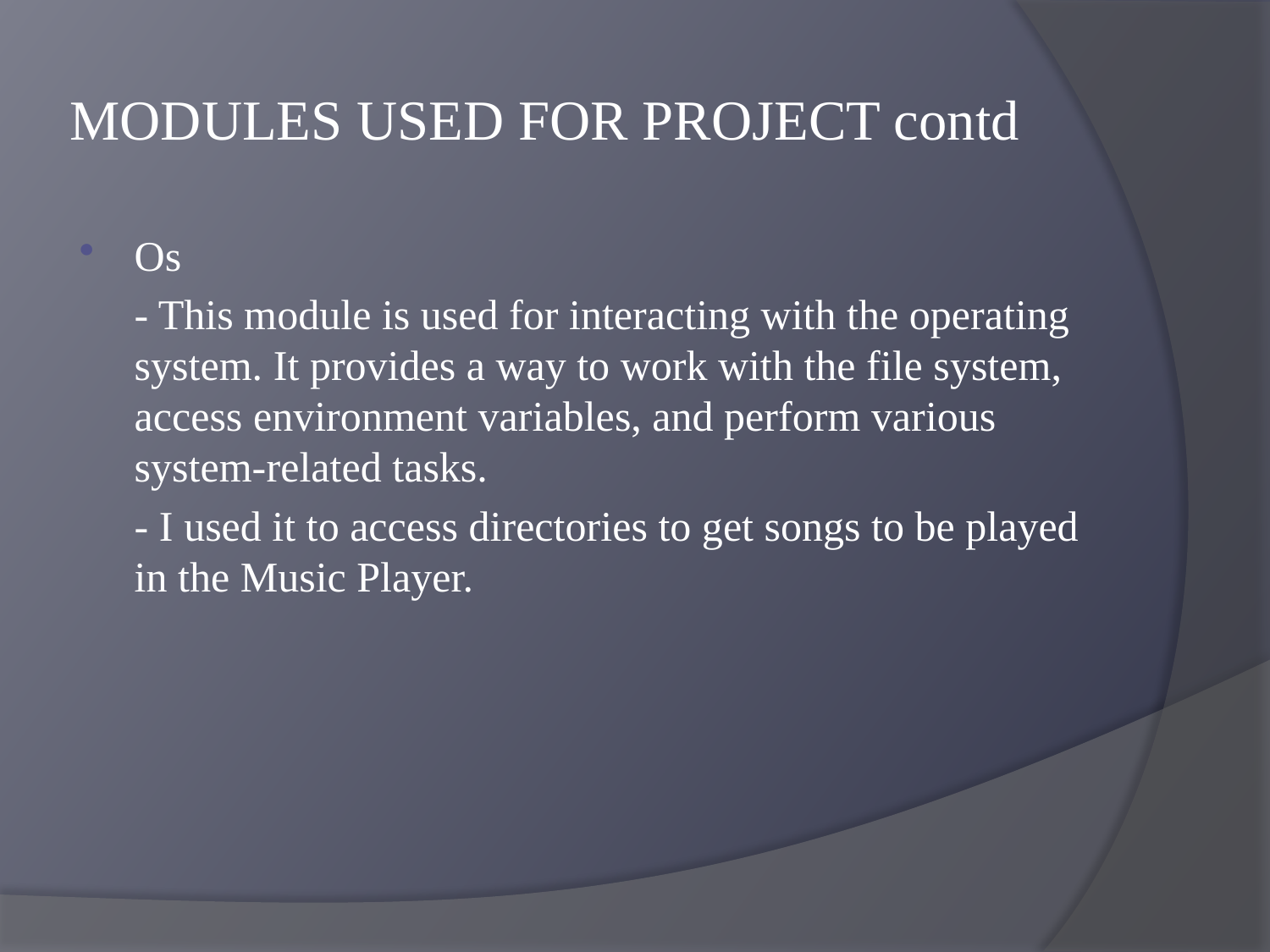

# MODULES USED FOR PROJECT contd
Os
	- This module is used for interacting with the operating system. It provides a way to work with the file system, access environment variables, and perform various system-related tasks.
	- I used it to access directories to get songs to be played in the Music Player.